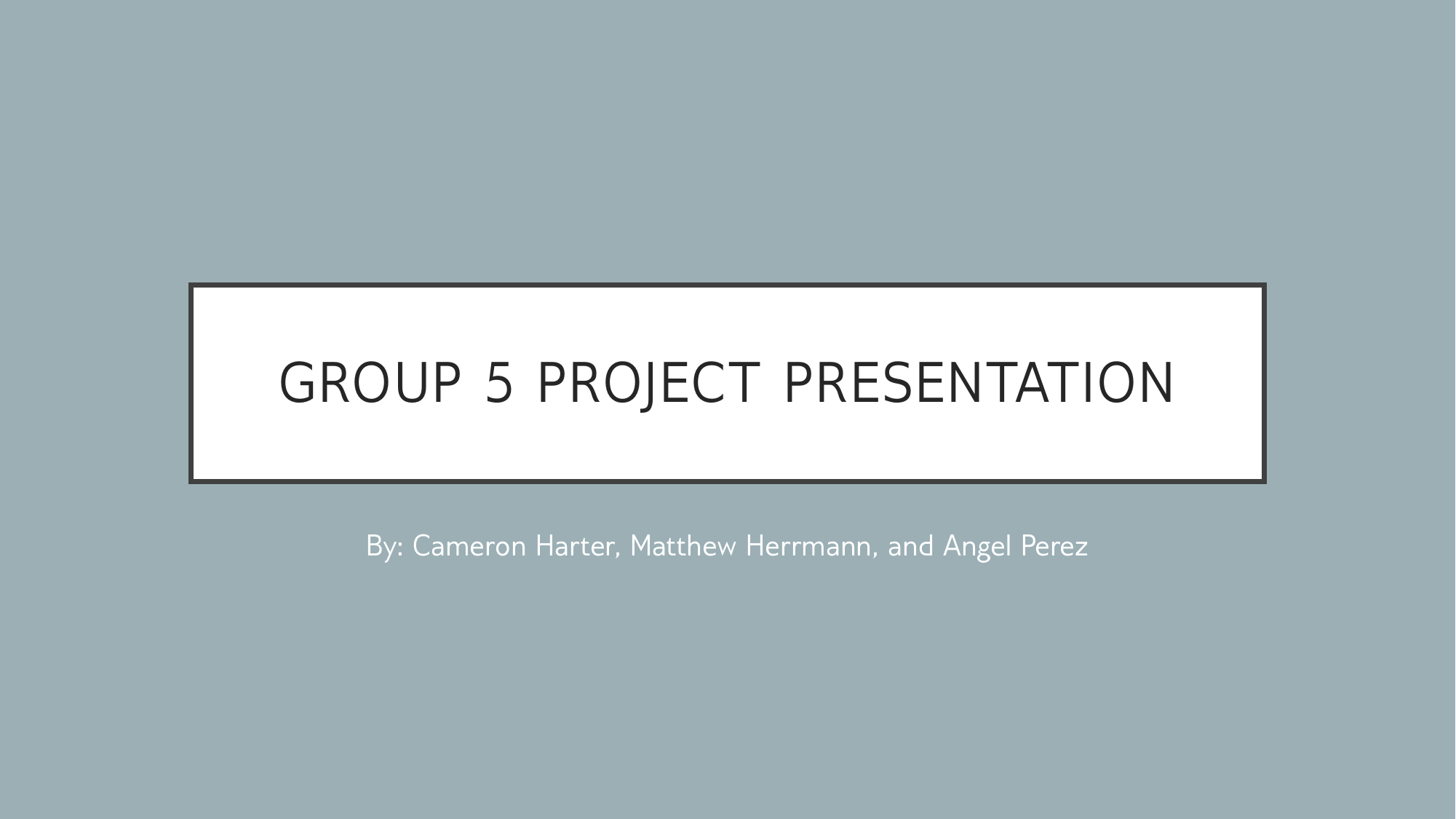

# Group 5 Project Presentation
By: Cameron Harter, Matthew Herrmann, and Angel Perez